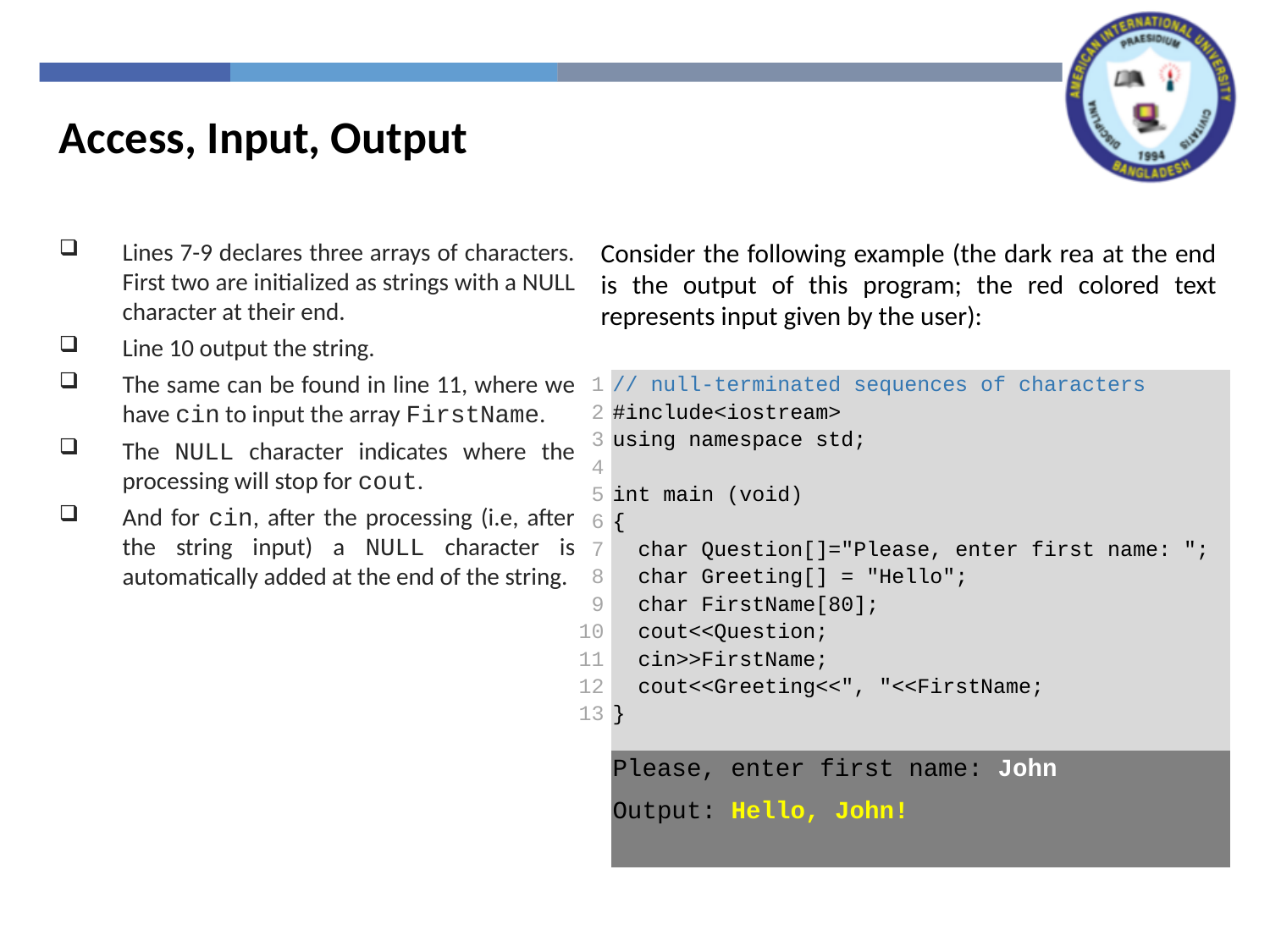

Access, Input, Output
Consider the following example (the dark rea at the end is the output of this program; the red colored text represents input given by the user):
Lines 7-9 declares three arrays of characters. First two are initialized as strings with a NULL character at their end.
Line 10 output the string.
The same can be found in line 11, where we have cin to input the array FirstName.
The NULL character indicates where the processing will stop for cout.
And for cin, after the processing (i.e, after the string input) a NULL character is automatically added at the end of the string.
| 1 2 3 4 5 6 7 8 9 10 11 12 13 | // null-terminated sequences of characters #include<iostream> using namespace std; int main (void) { char Question[]="Please, enter first name: "; char Greeting[] = "Hello"; char FirstName[80]; cout<<Question; cin>>FirstName; cout<<Greeting<<", "<<FirstName; } |
| --- | --- |
|  | Please, enter first name: John Output: Hello, John! |